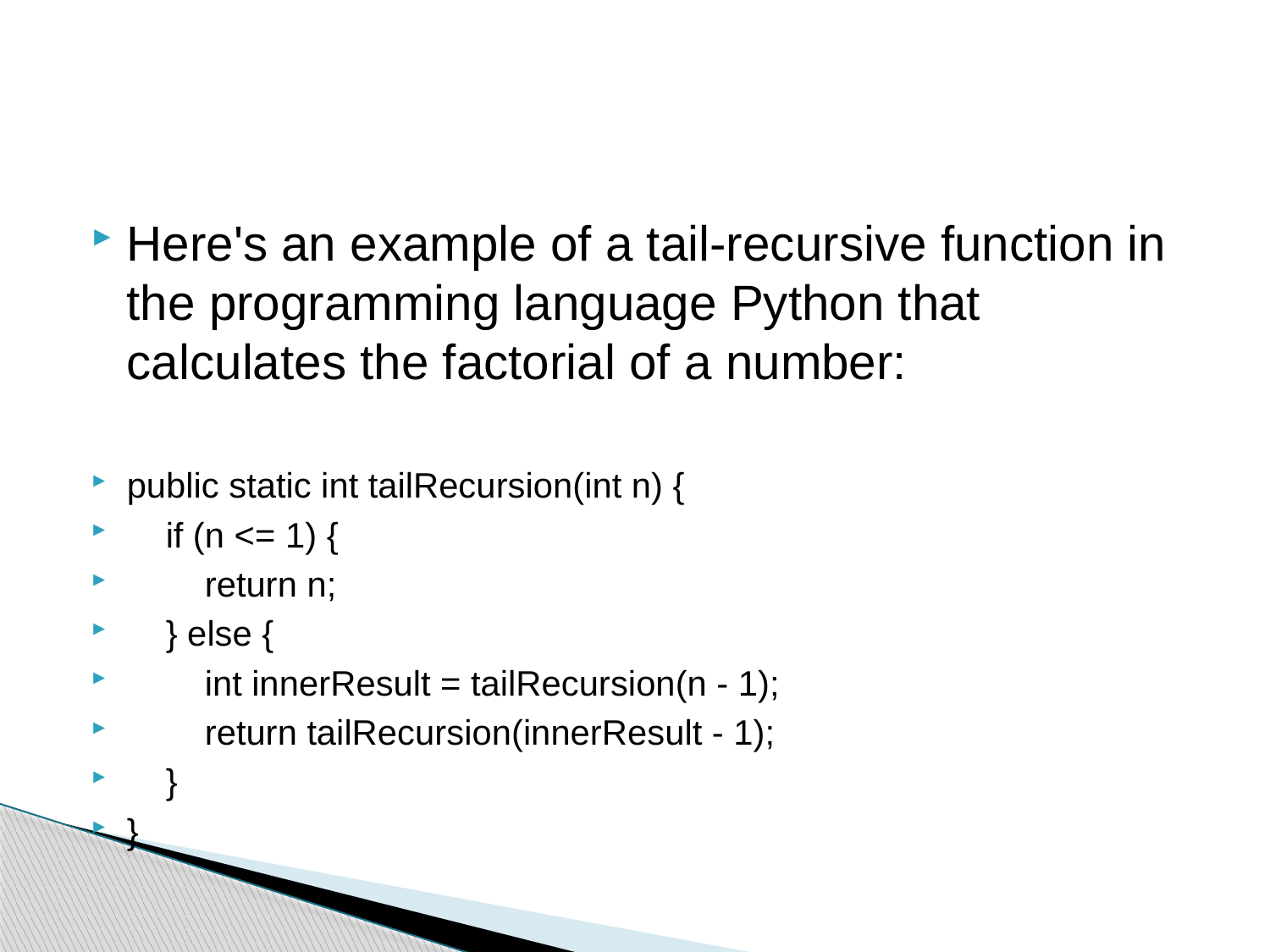

#
Here's an example of a tail-recursive function in the programming language Python that calculates the factorial of a number:

public static int tailRecursion(int n) {
    if (n <= 1) {
        return n;
    } else {
        int innerResult = tailRecursion(n - 1);
        return tailRecursion(innerResult - 1);
    }
}